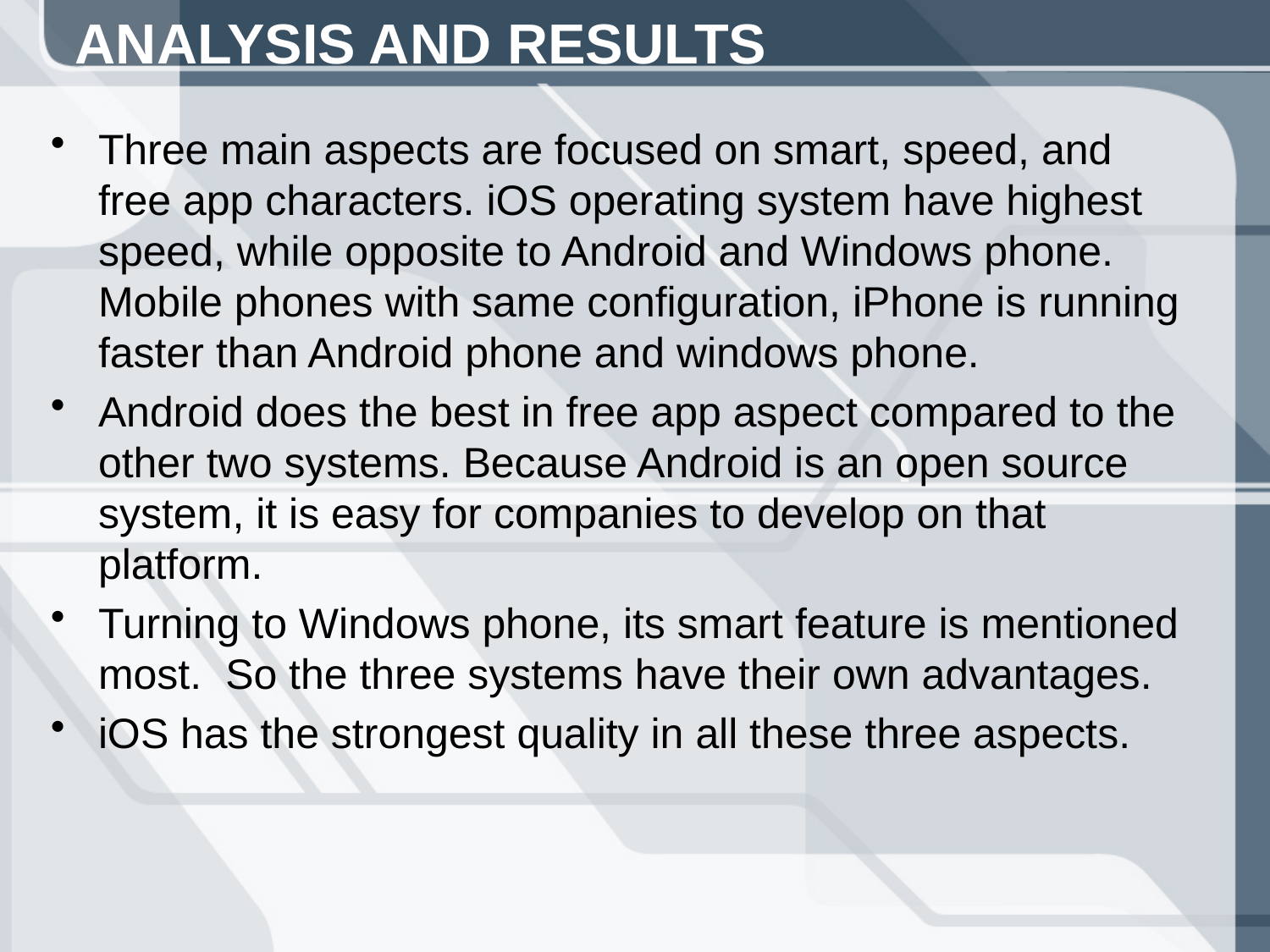

ANALYSIS AND RESULTS
Three main aspects are focused on smart, speed, and free app characters. iOS operating system have highest speed, while opposite to Android and Windows phone. Mobile phones with same configuration, iPhone is running faster than Android phone and windows phone.
Android does the best in free app aspect compared to the other two systems. Because Android is an open source system, it is easy for companies to develop on that platform.
Turning to Windows phone, its smart feature is mentioned most.  So the three systems have their own advantages.
iOS has the strongest quality in all these three aspects.